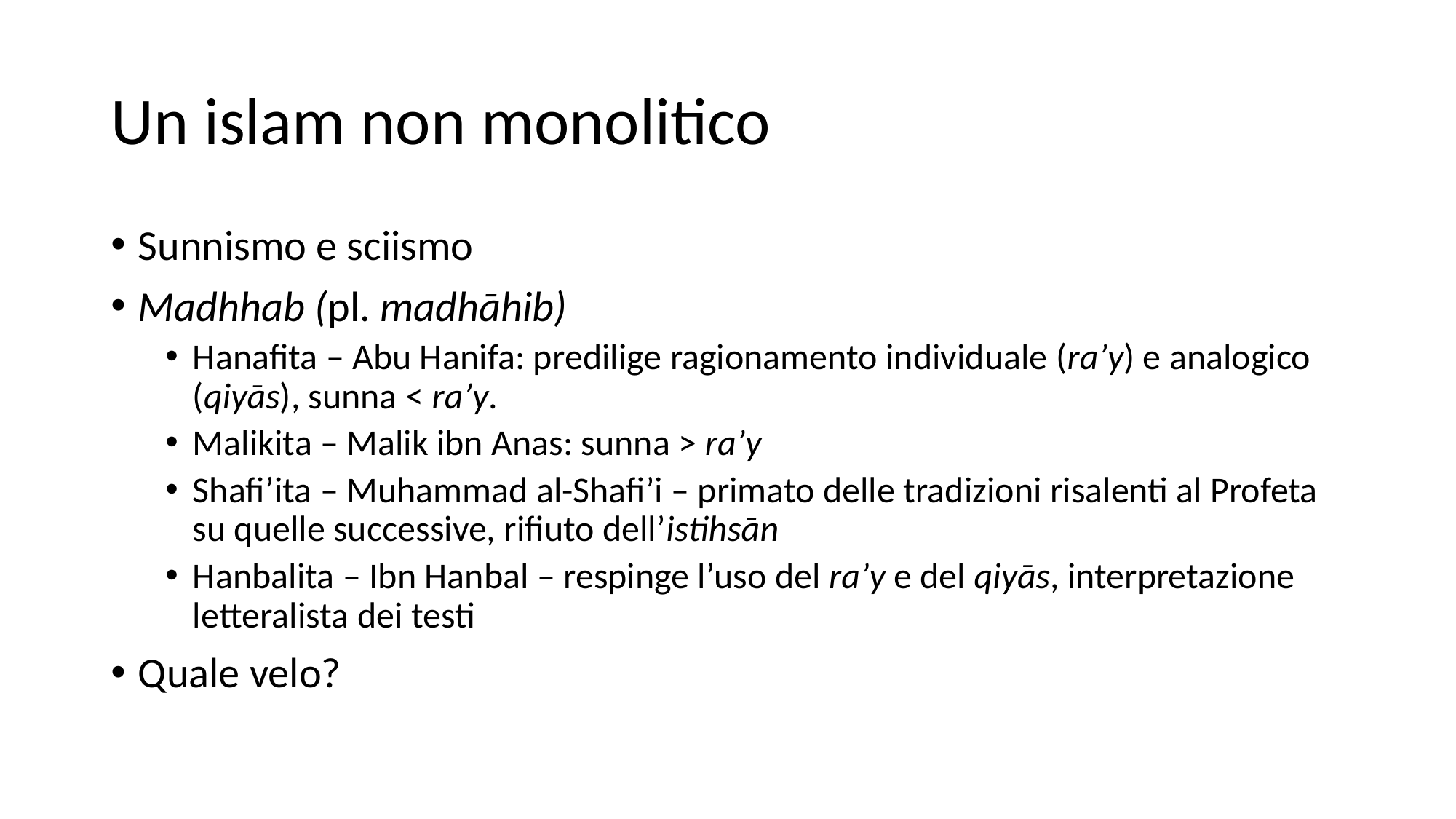

# Un islam non monolitico
Sunnismo e sciismo
Madhhab (pl. madhāhib)
Hanafita – Abu Hanifa: predilige ragionamento individuale (ra’y) e analogico (qiyās), sunna < ra’y.
Malikita – Malik ibn Anas: sunna > ra’y
Shafi’ita – Muhammad al-Shafi’i – primato delle tradizioni risalenti al Profeta su quelle successive, rifiuto dell’istihsān
Hanbalita – Ibn Hanbal – respinge l’uso del ra’y e del qiyās, interpretazione letteralista dei testi
Quale velo?